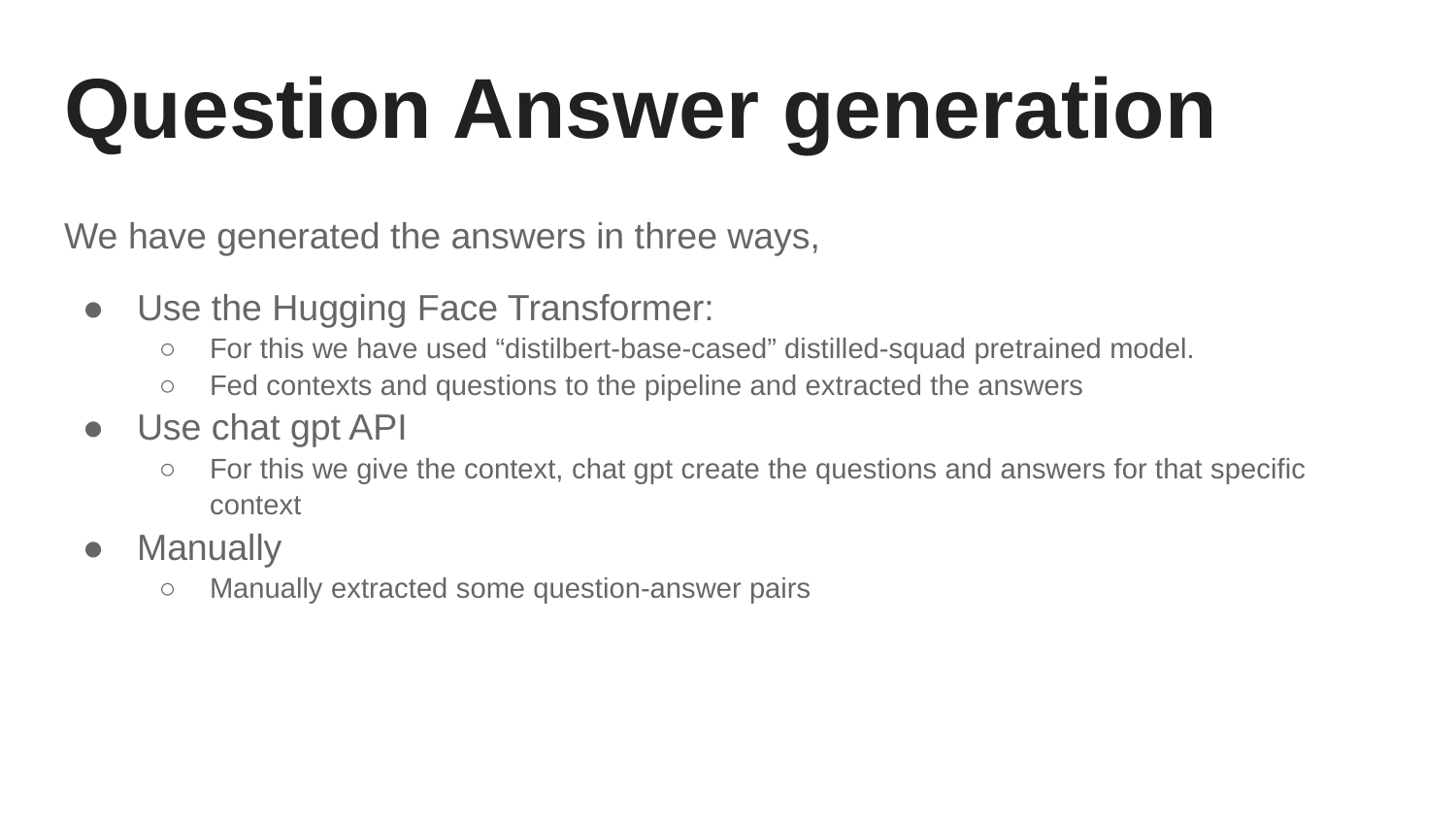

# Question Answer generation
We have generated the answers in three ways,
Use the Hugging Face Transformer:
For this we have used “distilbert-base-cased” distilled-squad pretrained model.
Fed contexts and questions to the pipeline and extracted the answers
Use chat gpt API
For this we give the context, chat gpt create the questions and answers for that specific context
Manually
Manually extracted some question-answer pairs